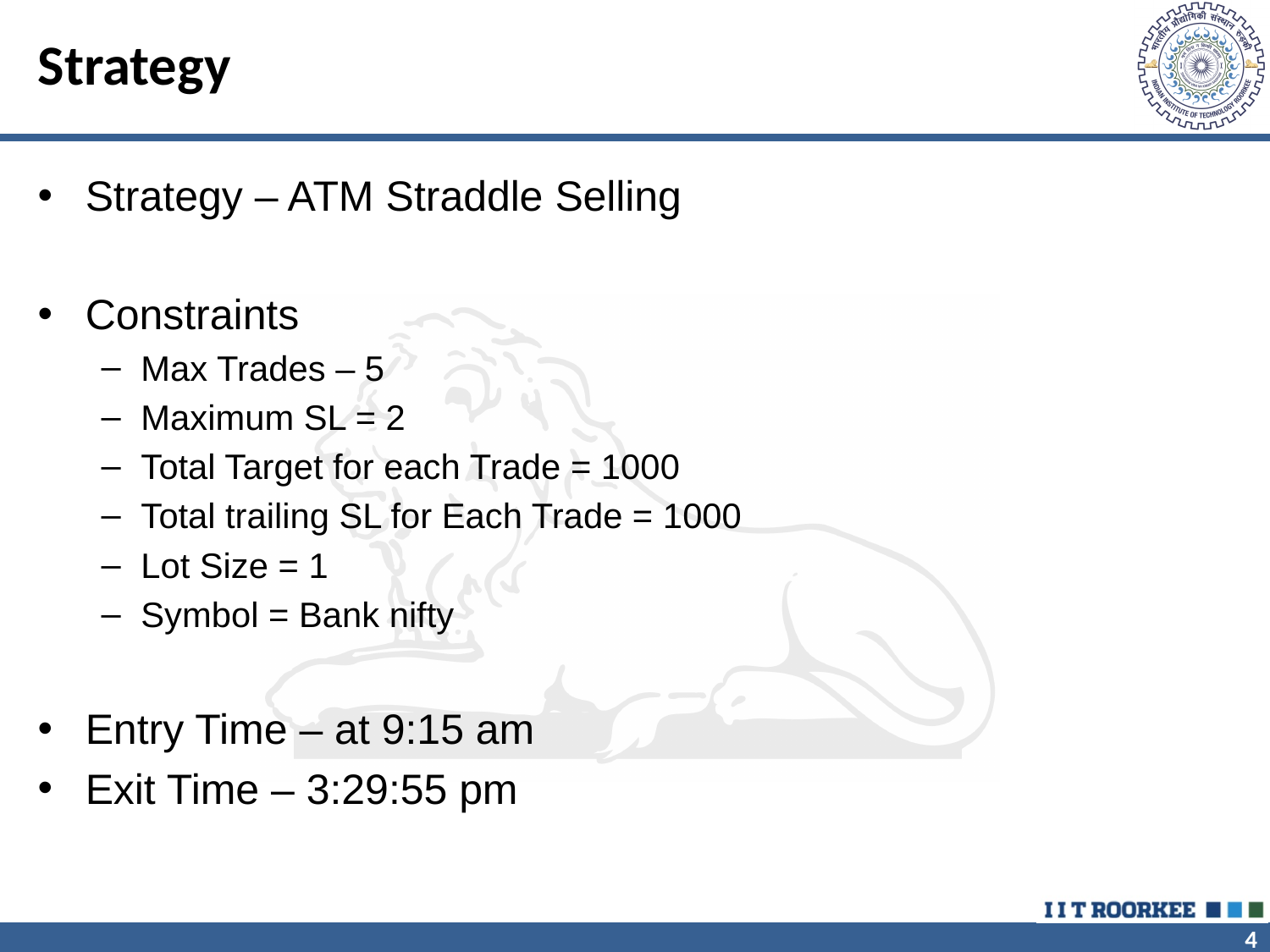

# Strategy
Strategy – ATM Straddle Selling

Constraints
Max Trades – 5
Maximum SL = 2
Total Target for each Trade = 1000
Total trailing SL for Each Trade = 1000
Lot Size = 1
Symbol = Bank nifty

Entry Time – at 9:15 am
Exit Time – 3:29:55 pm